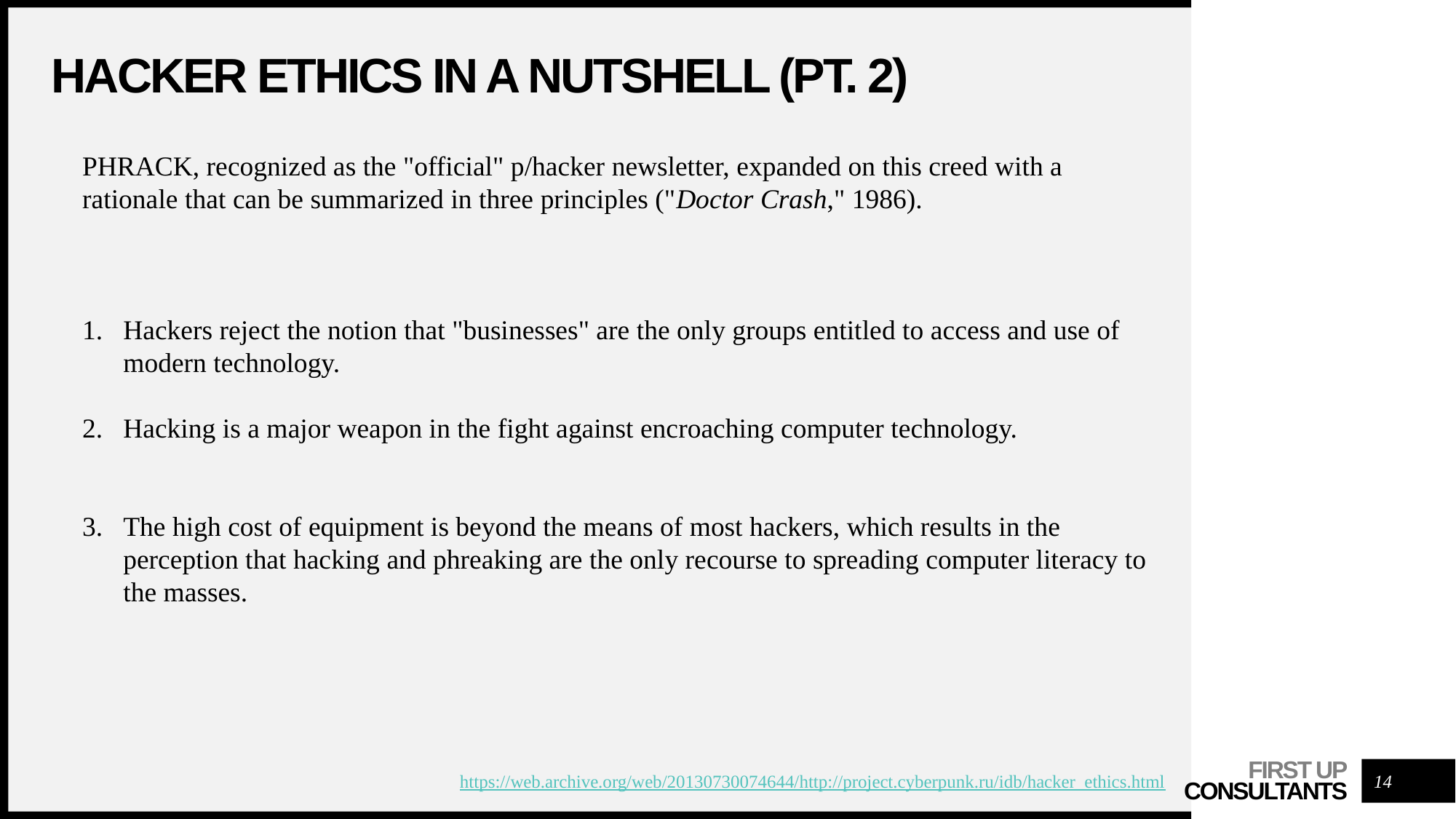

# HACKER ETHICS IN A NUTSHELL (PT. 2)
PHRACK, recognized as the "official" p/hacker newsletter, expanded on this creed with a rationale that can be summarized in three principles ("Doctor Crash," 1986).

Hackers reject the notion that "businesses" are the only groups entitled to access and use of modern technology.

Hacking is a major weapon in the fight against encroaching computer technology.

The high cost of equipment is beyond the means of most hackers, which results in the perception that hacking and phreaking are the only recourse to spreading computer literacy to the masses.
https://web.archive.org/web/20130730074644/http://project.cyberpunk.ru/idb/hacker_ethics.html
14